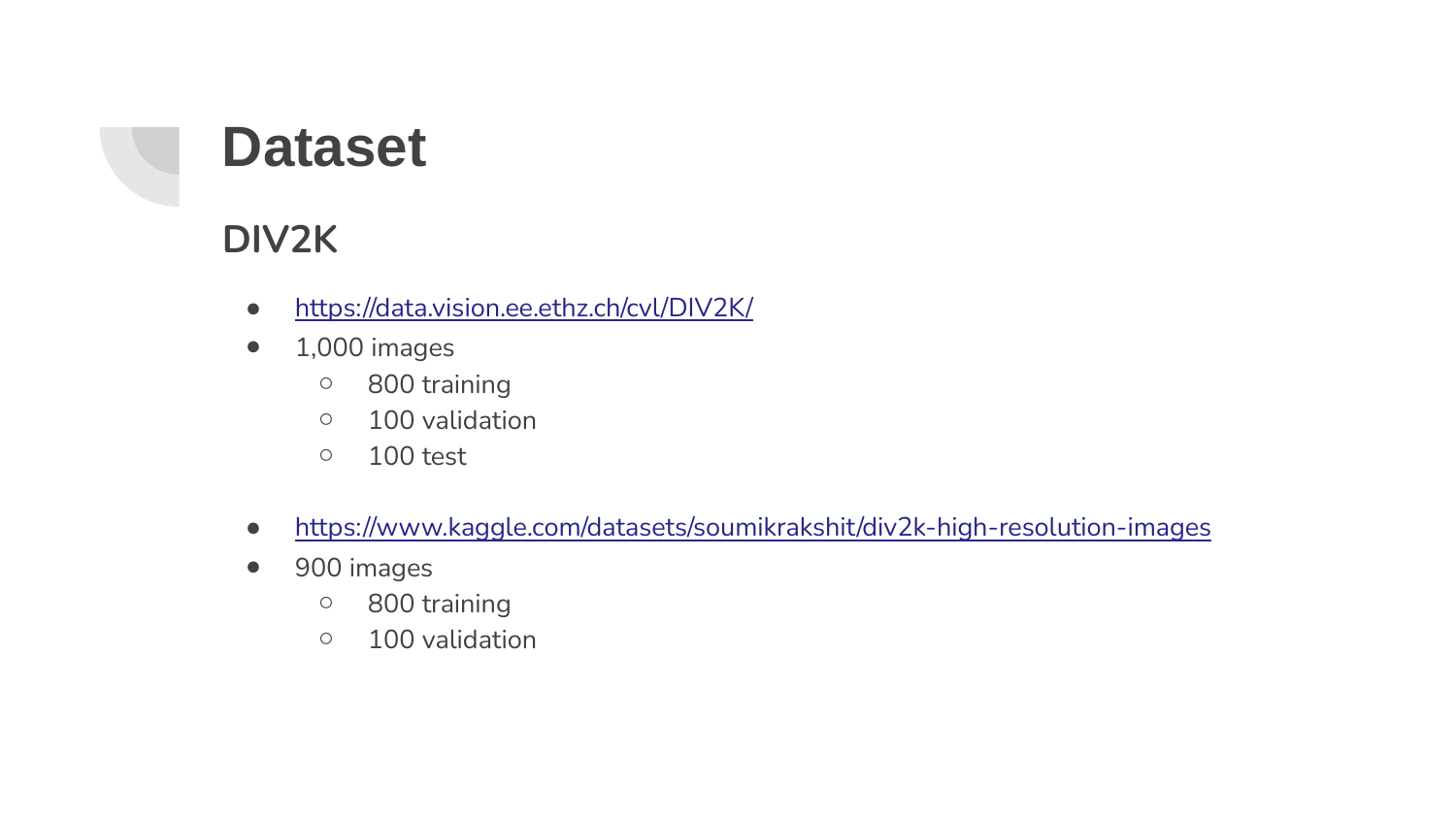

# Dataset
DIV2K
https://data.vision.ee.ethz.ch/cvl/DIV2K/
1,000 images
800 training
100 validation
100 test
https://www.kaggle.com/datasets/soumikrakshit/div2k-high-resolution-images
900 images
800 training
100 validation